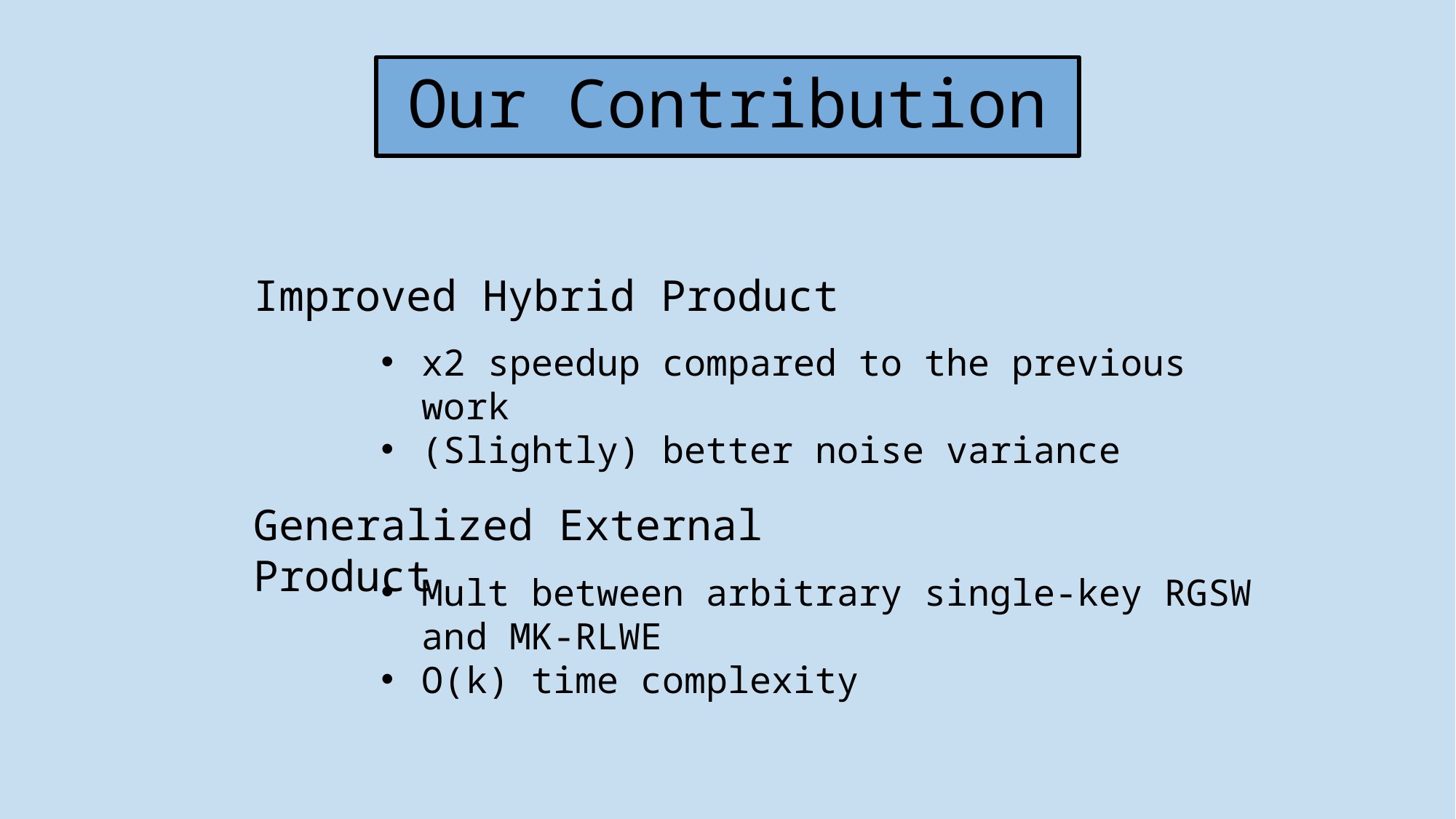

# Our Contribution
Improved Hybrid Product
x2 speedup compared to the previous work
(Slightly) better noise variance
Generalized External Product
Mult between arbitrary single-key RGSW and MK-RLWE
O(k) time complexity